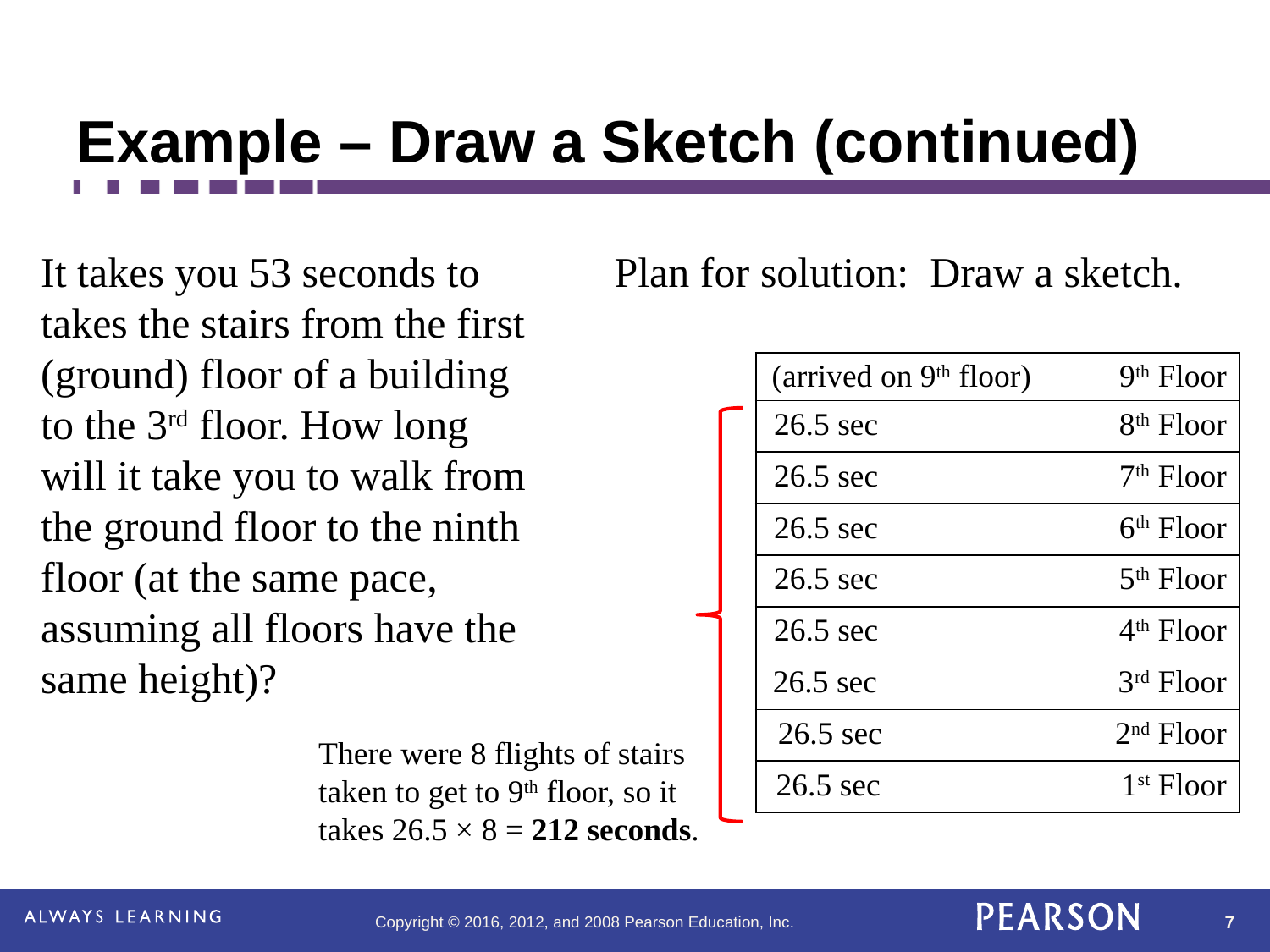

# Example – Draw a Sketch (continued)
It takes you 53 seconds to takes the stairs from the first (ground) floor of a building to the 3rd floor. How long will it take you to walk from the ground floor to the ninth floor (at the same pace, assuming all floors have the same height)?

Plan for solution:  Draw a sketch.

| (arrived on 9th floor) 9th Floor |
| --- |
| 26.5 sec 8th Floor |
| 26.5 sec 7th Floor |
| 26.5 sec 6th Floor |
| 26.5 sec 5th Floor |
| 26.5 sec 4th Floor |
| 26.5 sec 3rd Floor |
| 26.5 sec 2nd Floor |
| 26.5 sec 1st Floor |

There were 8 flights of stairs taken to get to 9th floor, so it takes 26.5 × 8 = 212 seconds.